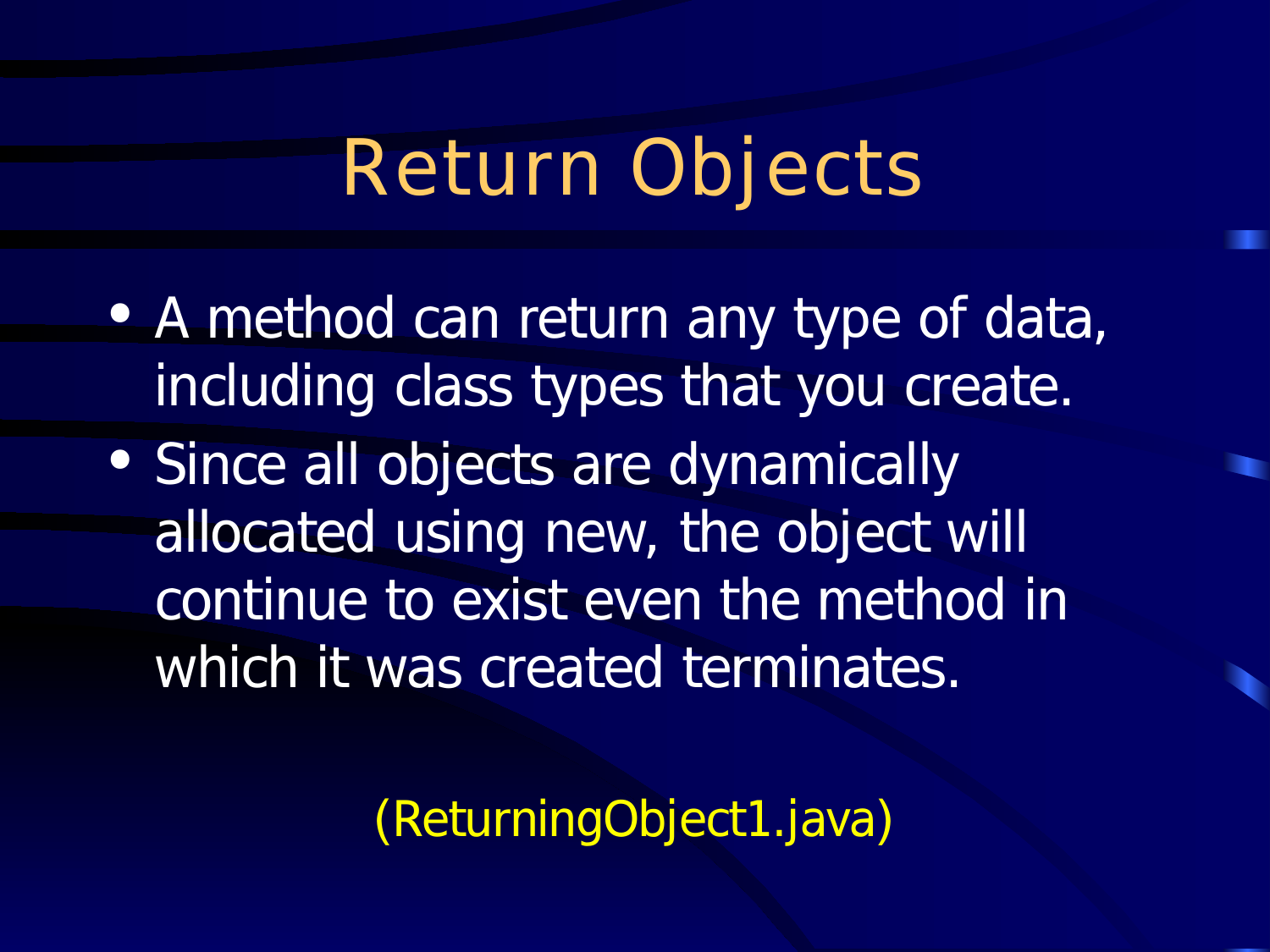

# Return Objects
A method can return any type of data, including class types that you create.
Since all objects are dynamically allocated using new, the object will continue to exist even the method in which it was created terminates.

(ReturningObject1.java)